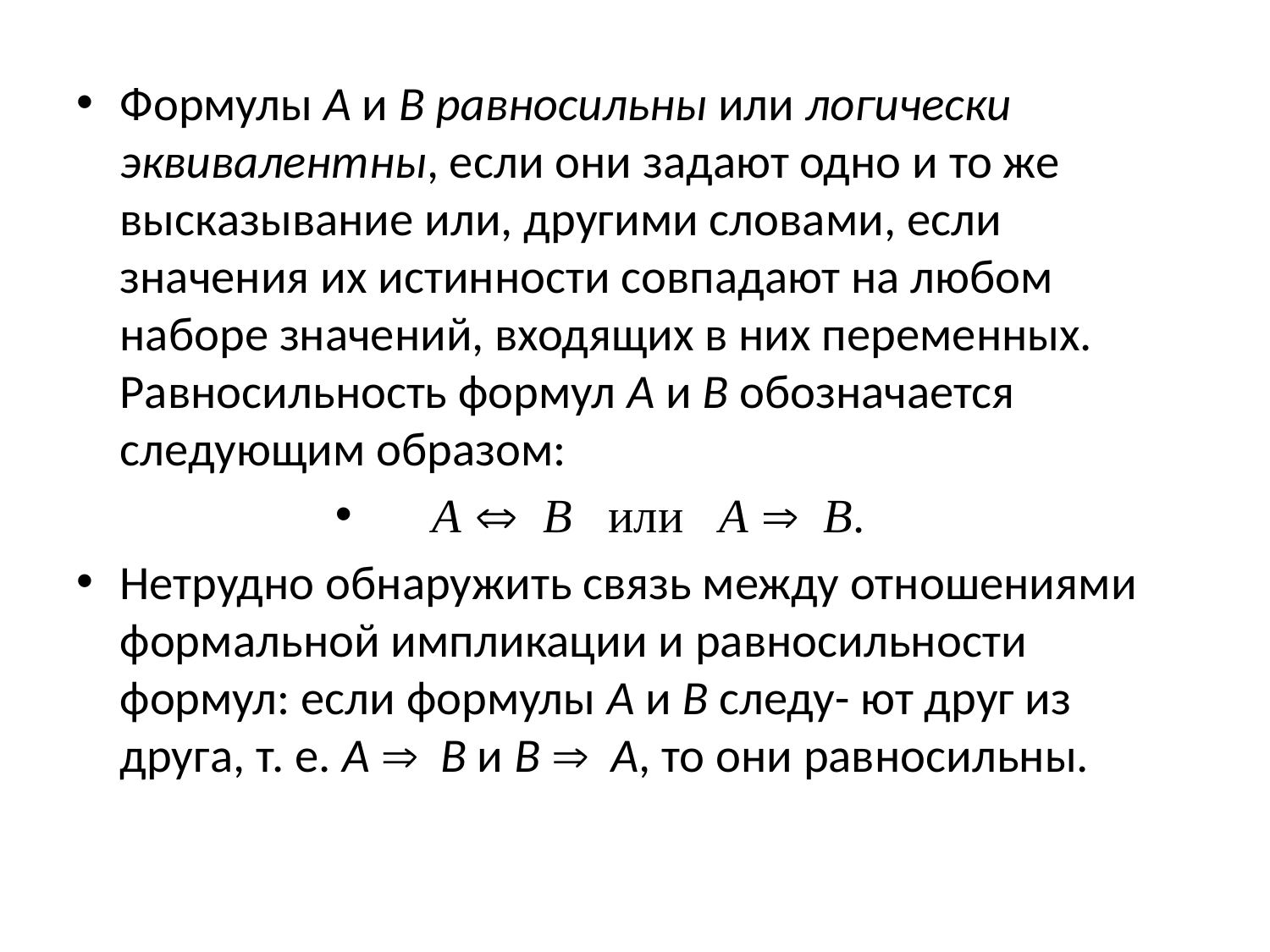

Формулы А и В равносильны или логически эквивалентны, если они задают одно и то же высказывание или, другими словами, если значения их истинности совпадают на любом наборе значений, входящих в них переменных. Равносильность формул А и В обозначается следующим образом:
А ⇔  В   или   А ⇒  В.
Нетрудно обнаружить связь между отношениями формальной импликации и равносильности формул: если формулы А и В следу- ют друг из друга, т. е. А ⇒  В и В ⇒  А, то они равносильны.